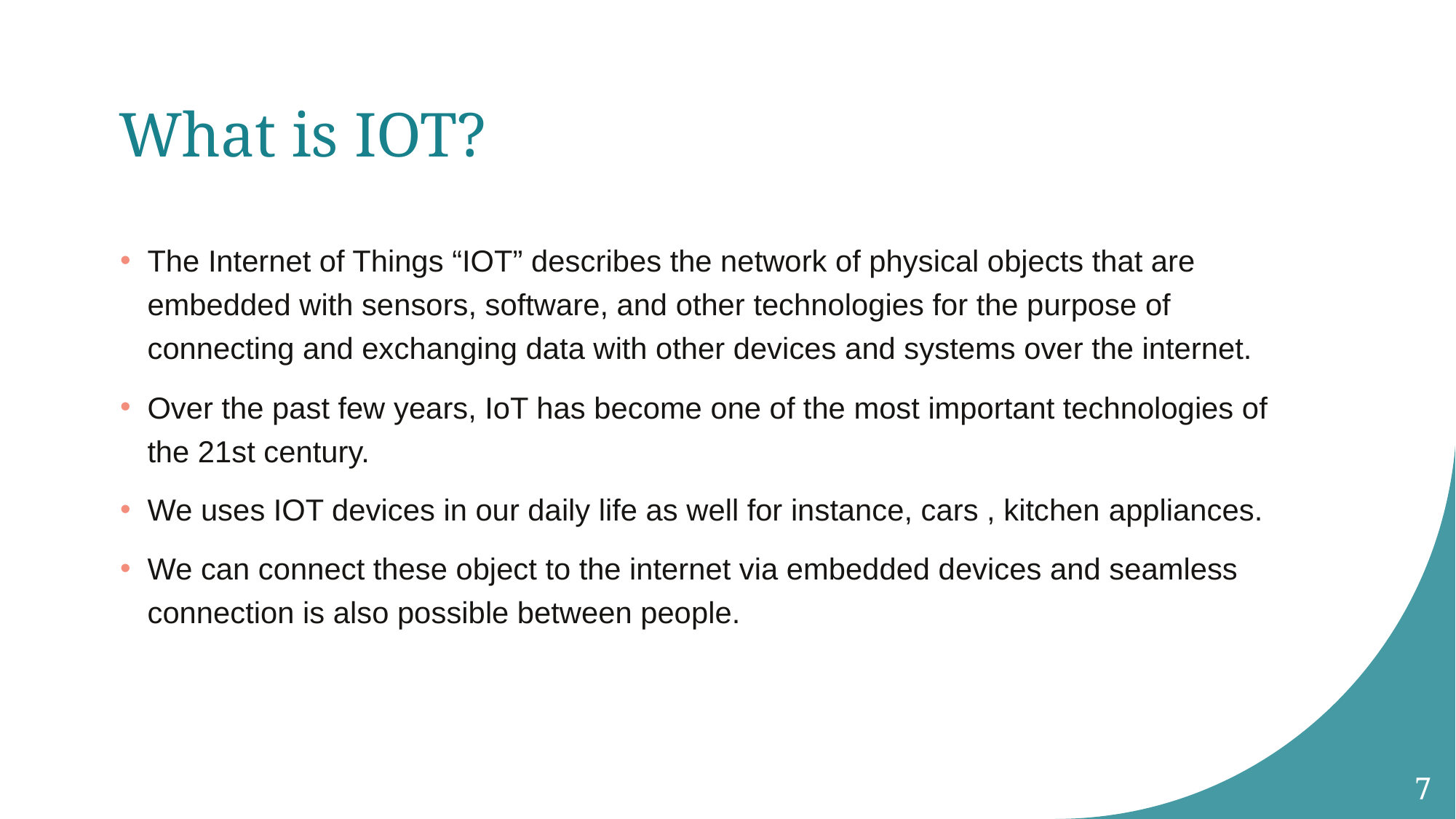

# What is IOT?
The Internet of Things “IOT” describes the network of physical objects that are embedded with sensors, software, and other technologies for the purpose of connecting and exchanging data with other devices and systems over the internet.
Over the past few years, IoT has become one of the most important technologies of the 21st century.
We uses IOT devices in our daily life as well for instance, cars , kitchen appliances.
We can connect these object to the internet via embedded devices and seamless connection is also possible between people.

7